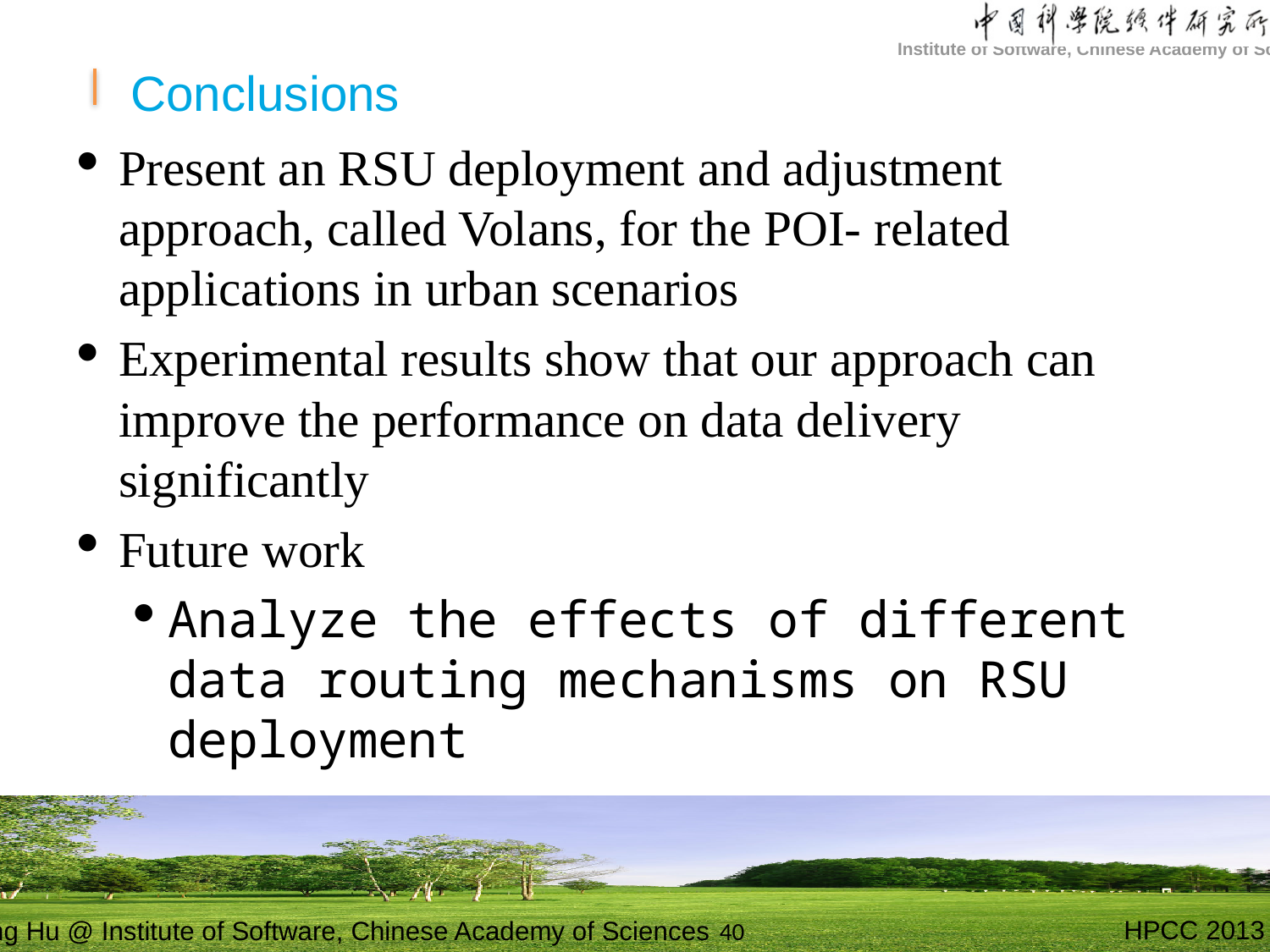

# Conclusions
Present an RSU deployment and adjustment approach, called Volans, for the POI- related applications in urban scenarios
Experimental results show that our approach can improve the performance on data delivery significantly
Future work
Analyze the effects of different data routing mechanisms on RSU deployment